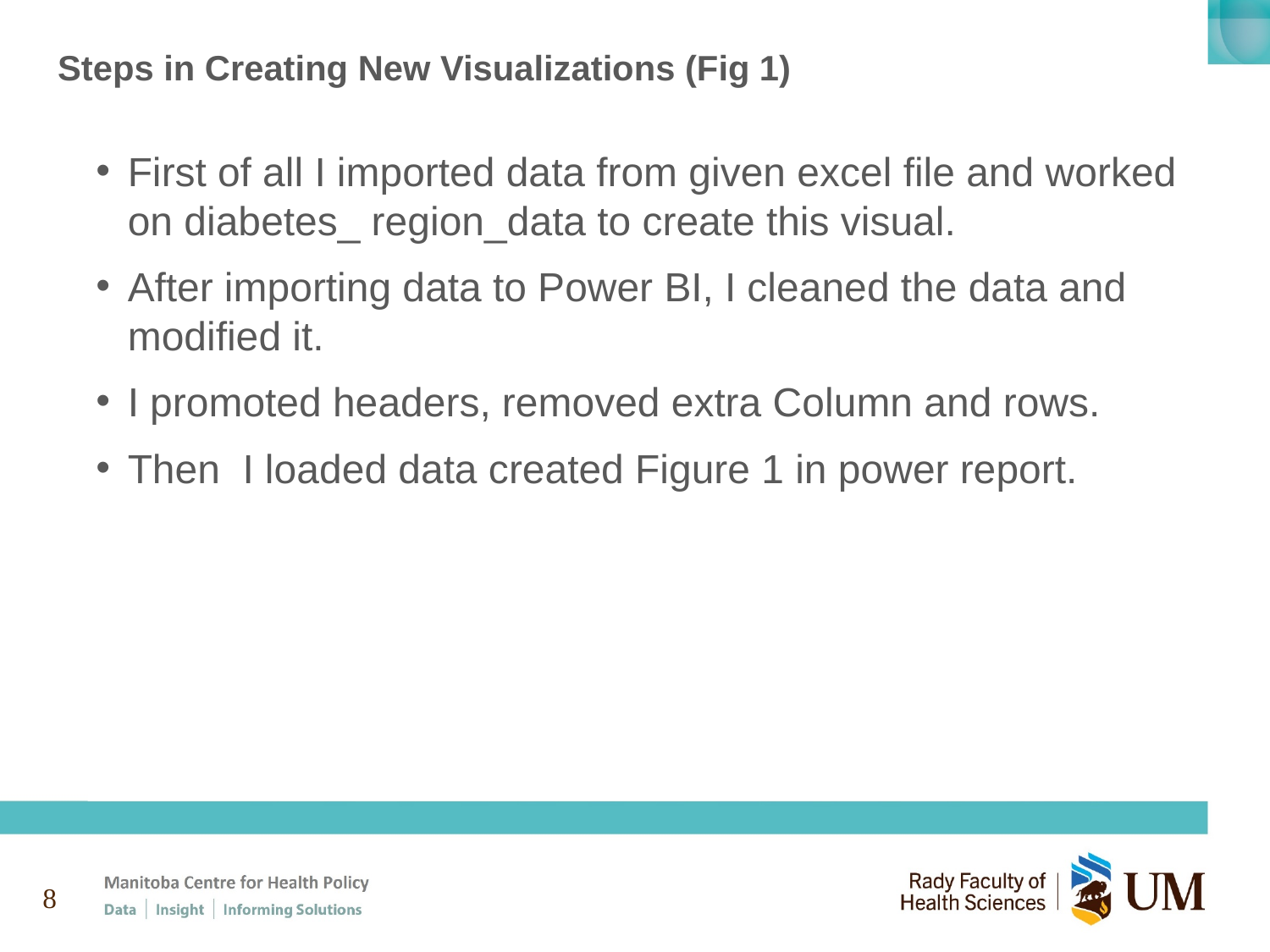

# Steps in Creating New Visualizations (Fig 1)
First of all I imported data from given excel file and worked on diabetes_ region_data to create this visual.
After importing data to Power BI, I cleaned the data and modified it.
I promoted headers, removed extra Column and rows.
Then  I loaded data created Figure 1 in power report.